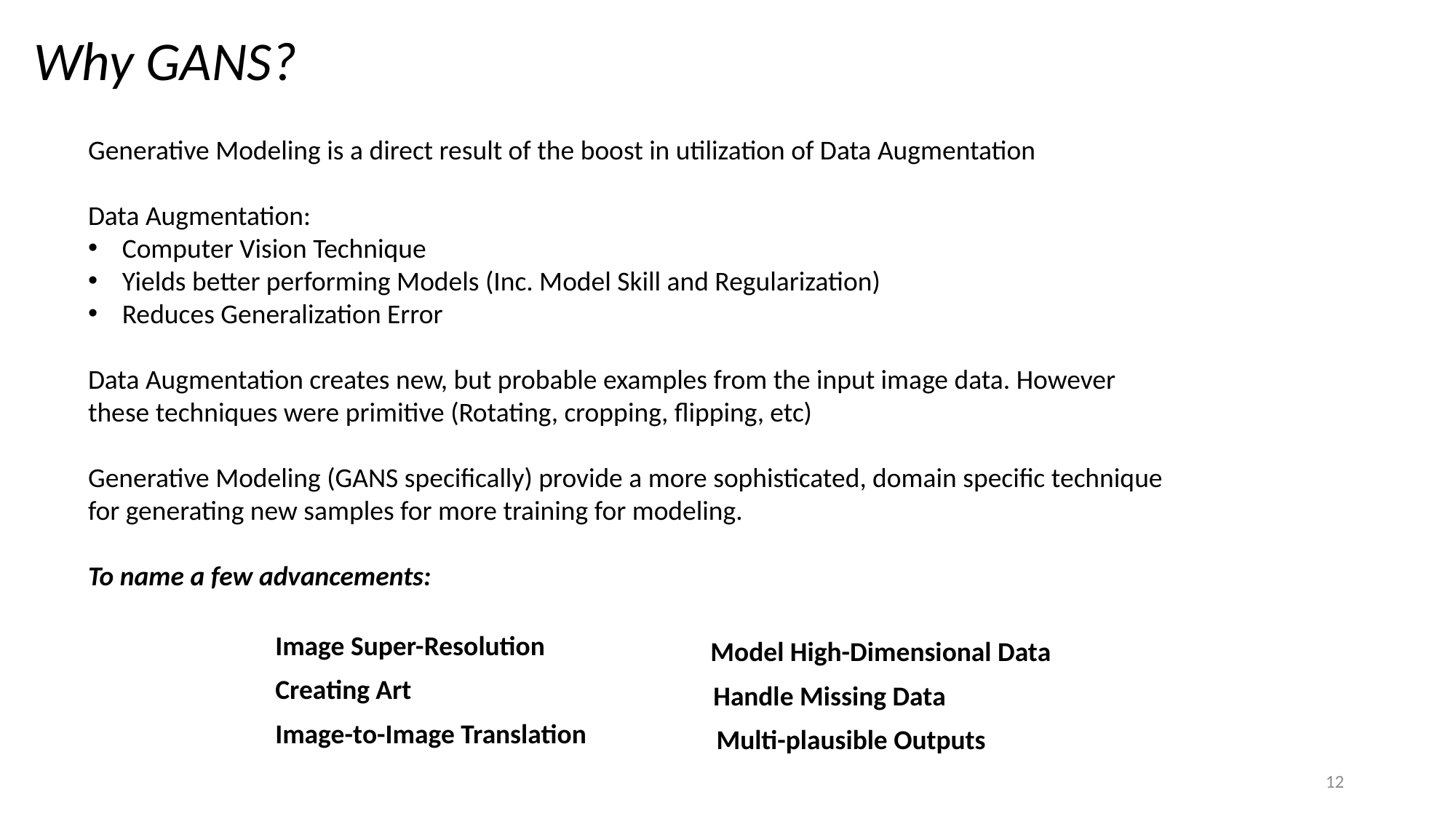

Why GANS?
Generative Modeling is a direct result of the boost in utilization of Data Augmentation

Data Augmentation:
Computer Vision Technique
Yields better performing Models (Inc. Model Skill and Regularization)
Reduces Generalization Error

Data Augmentation creates new, but probable examples from the input image data. However these techniques were primitive (Rotating, cropping, flipping, etc)

Generative Modeling (GANS specifically) provide a more sophisticated, domain specific technique for generating new samples for more training for modeling.

To name a few advancements:
Image Super-Resolution
Model High-Dimensional Data
Creating Art
Handle Missing Data
Image-to-Image Translation
Multi-plausible Outputs
12